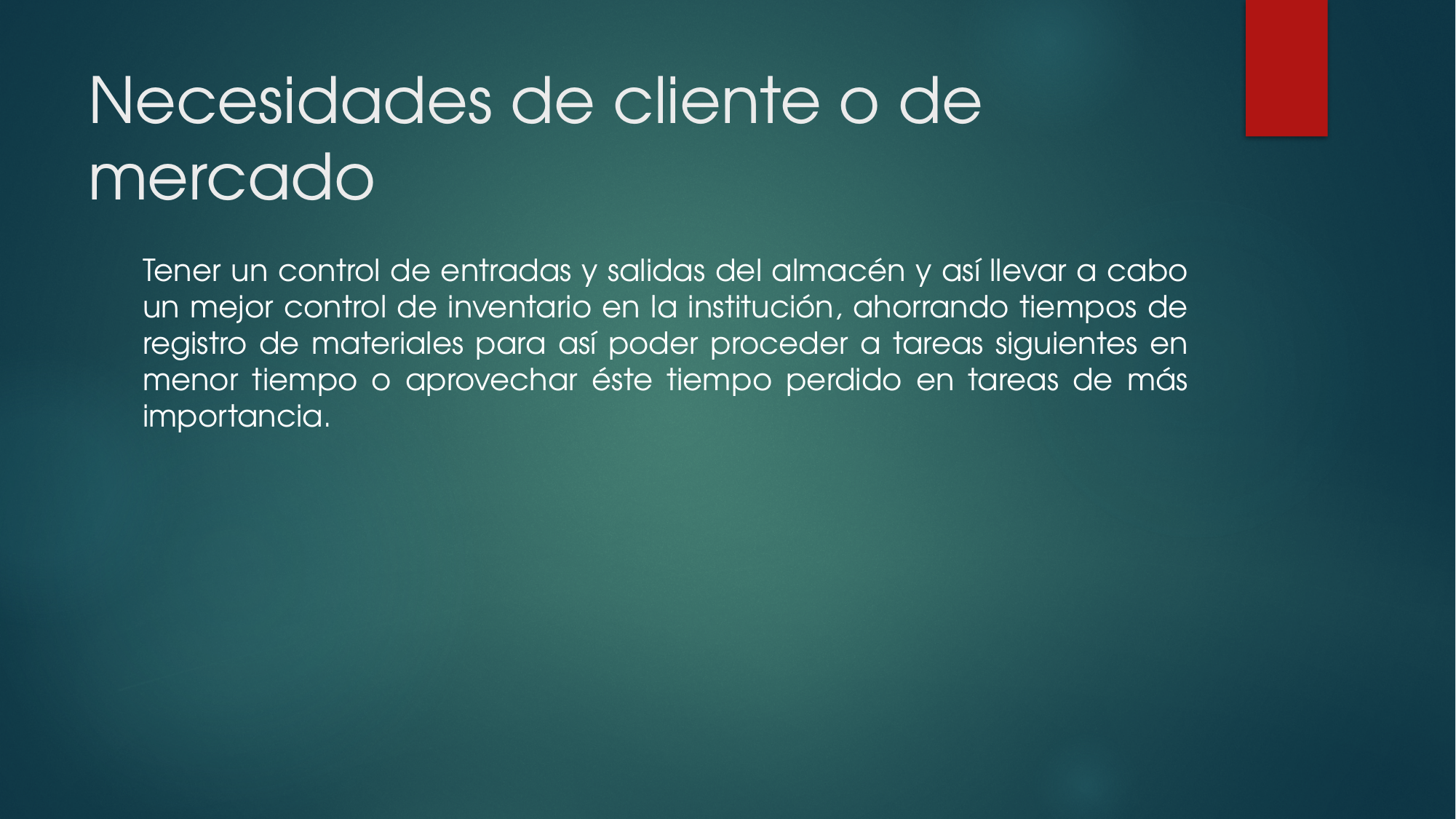

# Necesidades de cliente o de  mercado
Tener un control de entradas y salidas del almacén y así llevar a cabo un mejor control de inventario en la institución, ahorrando tiempos de registro de materiales para así poder proceder a tareas siguientes en menor tiempo o aprovechar éste tiempo perdido en tareas de más importancia.